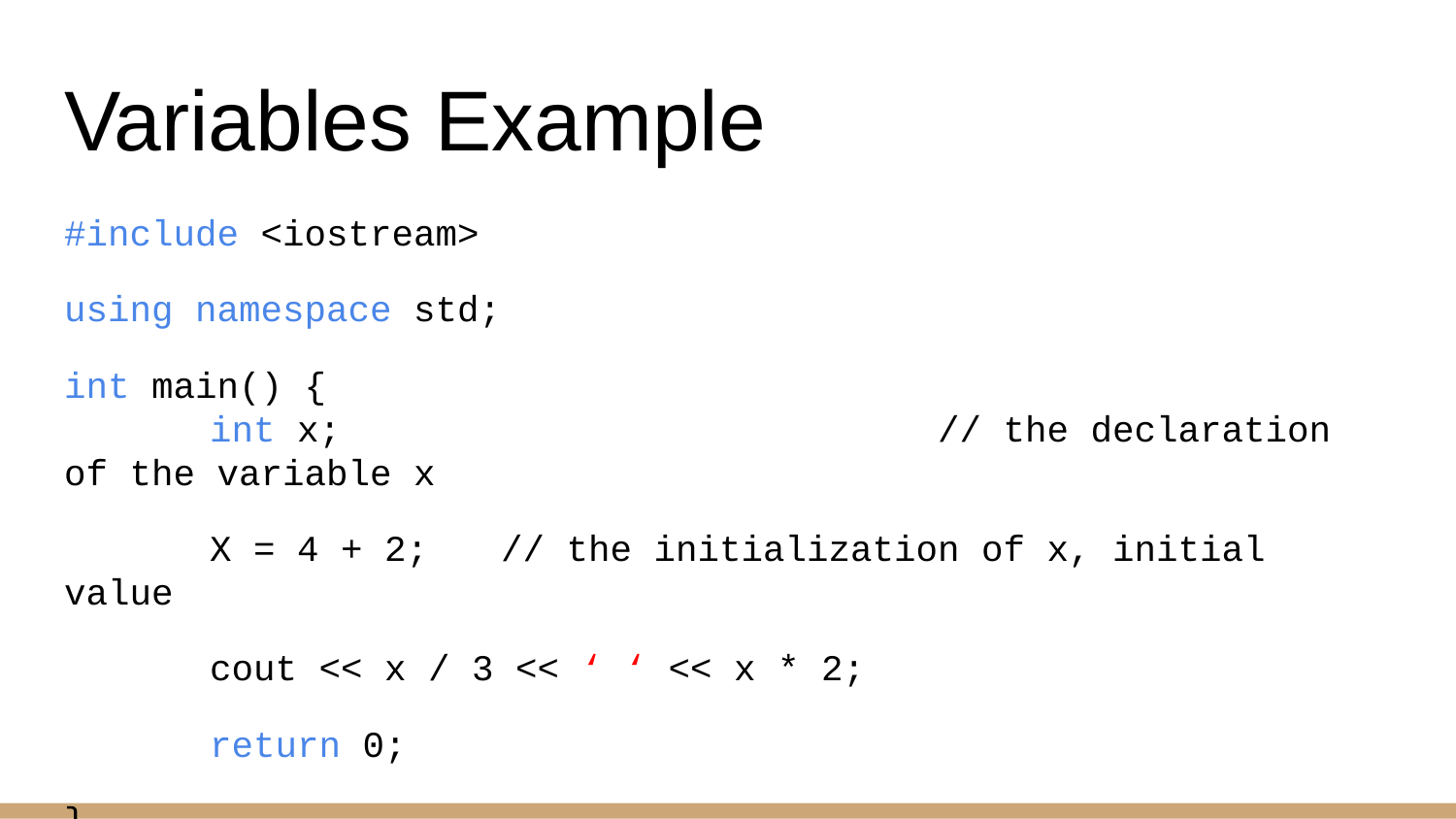

# Variables Example
#include <iostream>
using namespace std;
int main() {
	int x;					// the declaration of the variable x
	X = 4 + 2;	// the initialization of x, initial value
	cout << x / 3 << ‘ ‘ << x * 2;
	return 0;
}